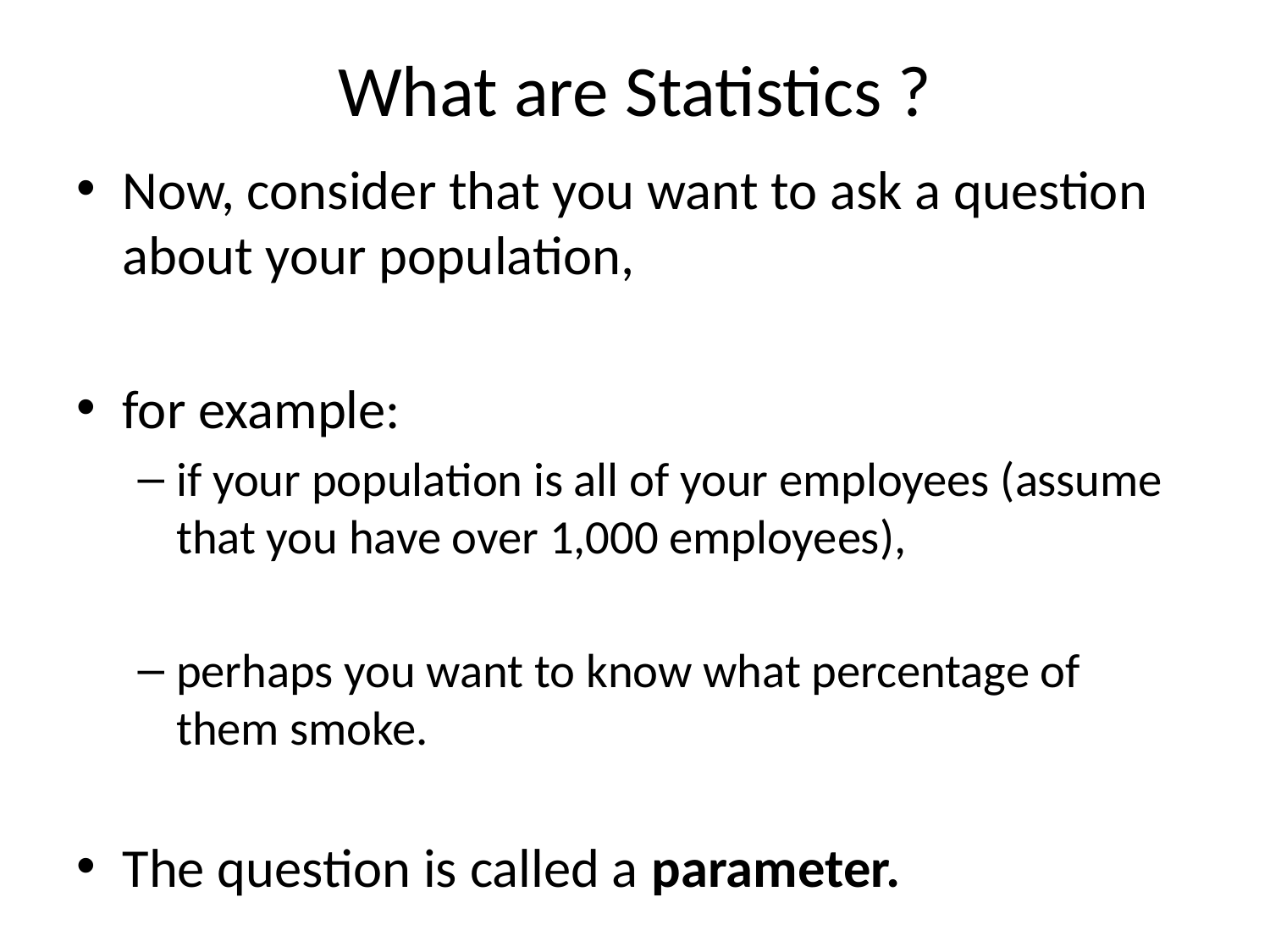

# What are Statistics ?
Now, consider that you want to ask a question about your population,

for example:
if your population is all of your employees (assume that you have over 1,000 employees),

perhaps you want to know what percentage of them smoke.

The question is called a parameter.